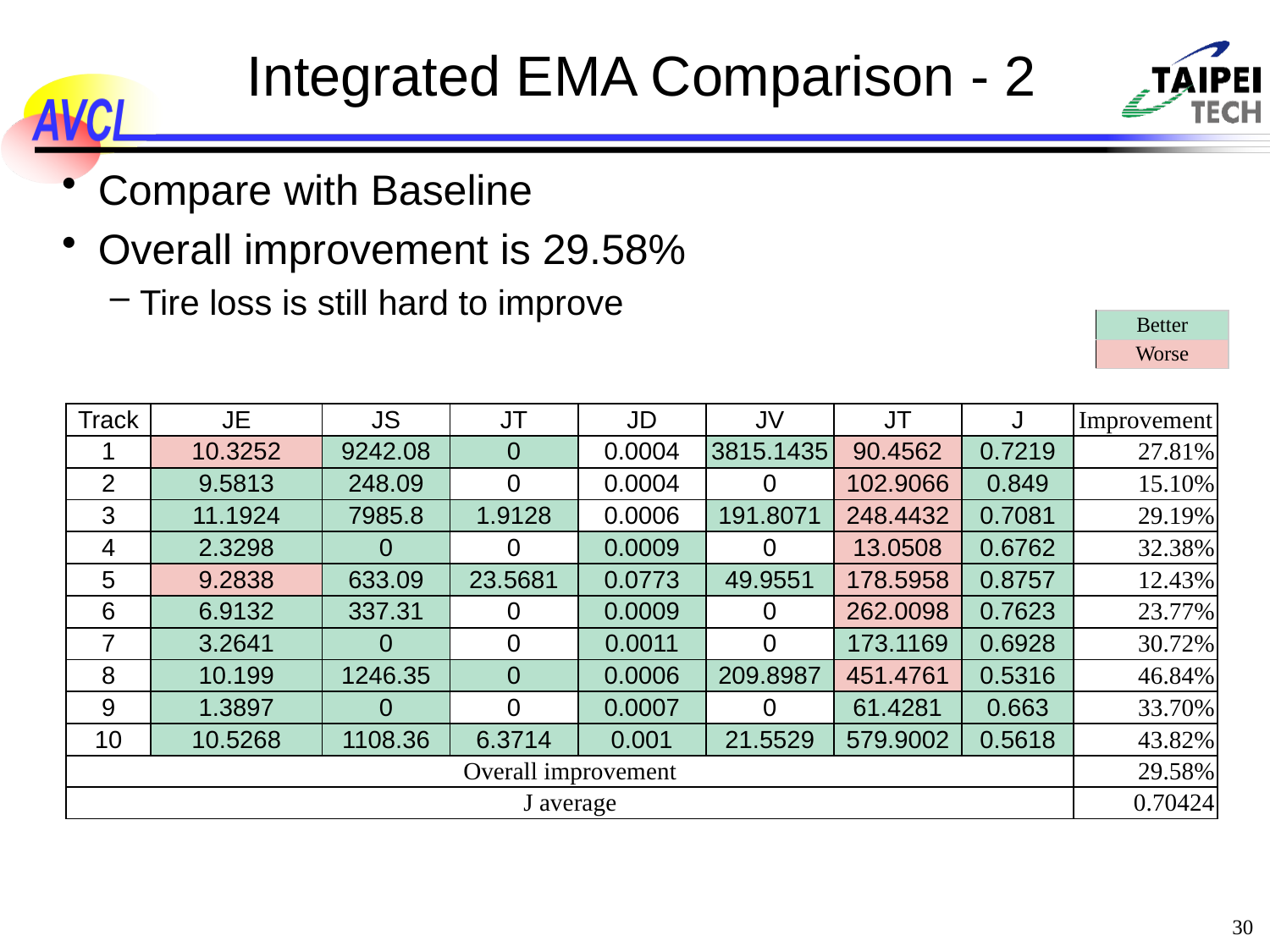

# Integrated EMA Comparison - 2
Compare with Baseline
Overall improvement is 29.58%
Tire loss is still hard to improve

| Better |
| --- |
| Worse |
| Track | JE | JS | JT | JD | JV | JT | J | Improvement |
| --- | --- | --- | --- | --- | --- | --- | --- | --- |
| 1 | 10.3252 | 9242.08 | 0 | 0.0004 | 3815.1435 | 90.4562 | 0.7219 | 27.81% |
| 2 | 9.5813 | 248.09 | 0 | 0.0004 | 0 | 102.9066 | 0.849 | 15.10% |
| 3 | 11.1924 | 7985.8 | 1.9128 | 0.0006 | 191.8071 | 248.4432 | 0.7081 | 29.19% |
| 4 | 2.3298 | 0 | 0 | 0.0009 | 0 | 13.0508 | 0.6762 | 32.38% |
| 5 | 9.2838 | 633.09 | 23.5681 | 0.0773 | 49.9551 | 178.5958 | 0.8757 | 12.43% |
| 6 | 6.9132 | 337.31 | 0 | 0.0009 | 0 | 262.0098 | 0.7623 | 23.77% |
| 7 | 3.2641 | 0 | 0 | 0.0011 | 0 | 173.1169 | 0.6928 | 30.72% |
| 8 | 10.199 | 1246.35 | 0 | 0.0006 | 209.8987 | 451.4761 | 0.5316 | 46.84% |
| 9 | 1.3897 | 0 | 0 | 0.0007 | 0 | 61.4281 | 0.663 | 33.70% |
| 10 | 10.5268 | 1108.36 | 6.3714 | 0.001 | 21.5529 | 579.9002 | 0.5618 | 43.82% |
| Overall improvement |  |  |  |  |  |  |  | 29.58% |
| J average |  |  |  |  |  |  |  | 0.70424 |
    30